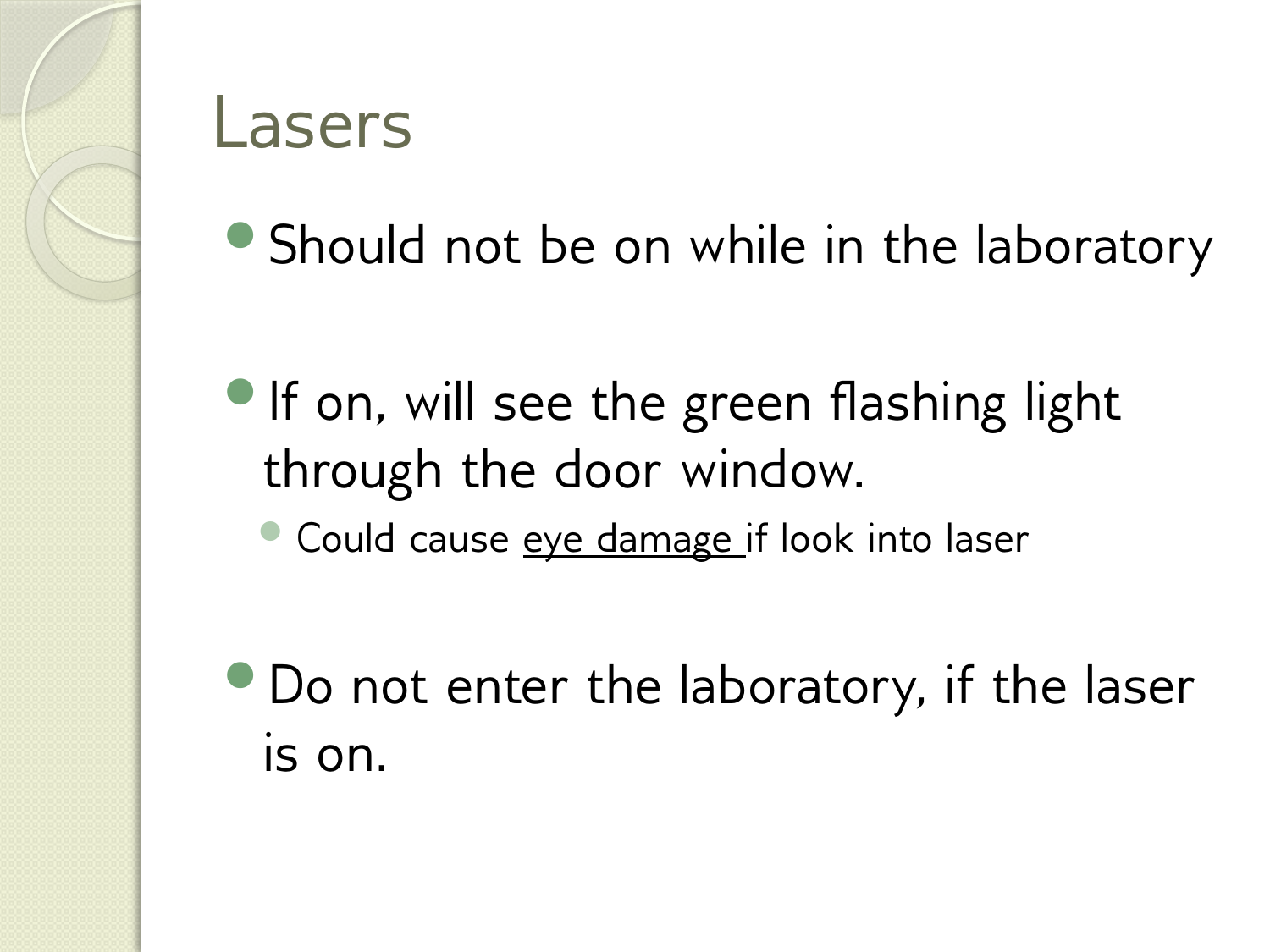

# Lasers
Should not be on while in the laboratory

If on, will see the green flashing light through the door window.
Could cause eye damage if look into laser

Do not enter the laboratory, if the laser is on.